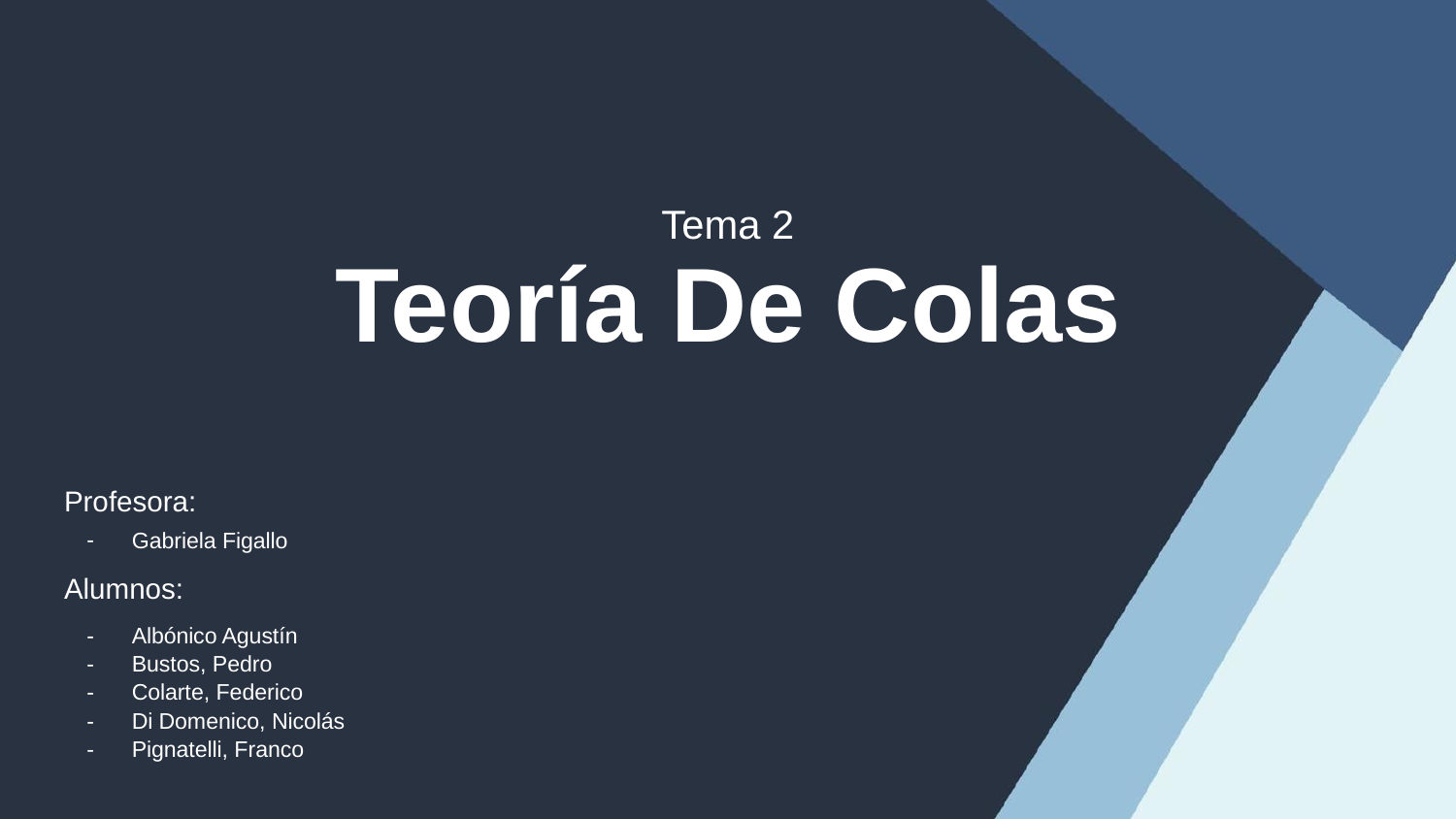

# Tema 2 Teoría De Colas
Profesora:
Gabriela Figallo

Alumnos:
Albónico Agustín
Bustos, Pedro
Colarte, Federico
Di Domenico, Nicolás
Pignatelli, Franco